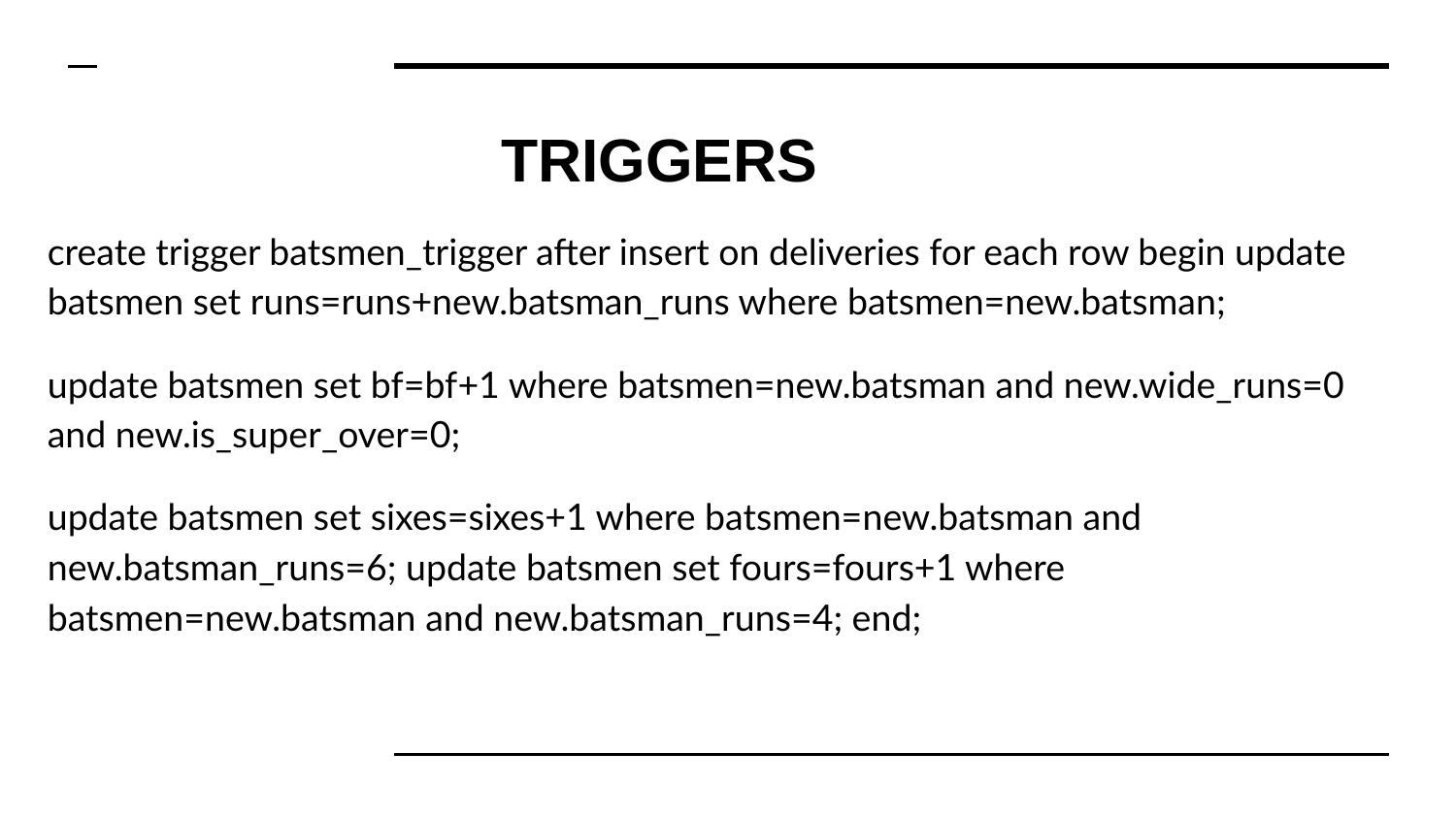

# TRIGGERS
create trigger batsmen_trigger after insert on deliveries for each row begin update batsmen set runs=runs+new.batsman_runs where batsmen=new.batsman;
update batsmen set bf=bf+1 where batsmen=new.batsman and new.wide_runs=0 and new.is_super_over=0;
update batsmen set sixes=sixes+1 where batsmen=new.batsman and new.batsman_runs=6; update batsmen set fours=fours+1 where batsmen=new.batsman and new.batsman_runs=4; end;